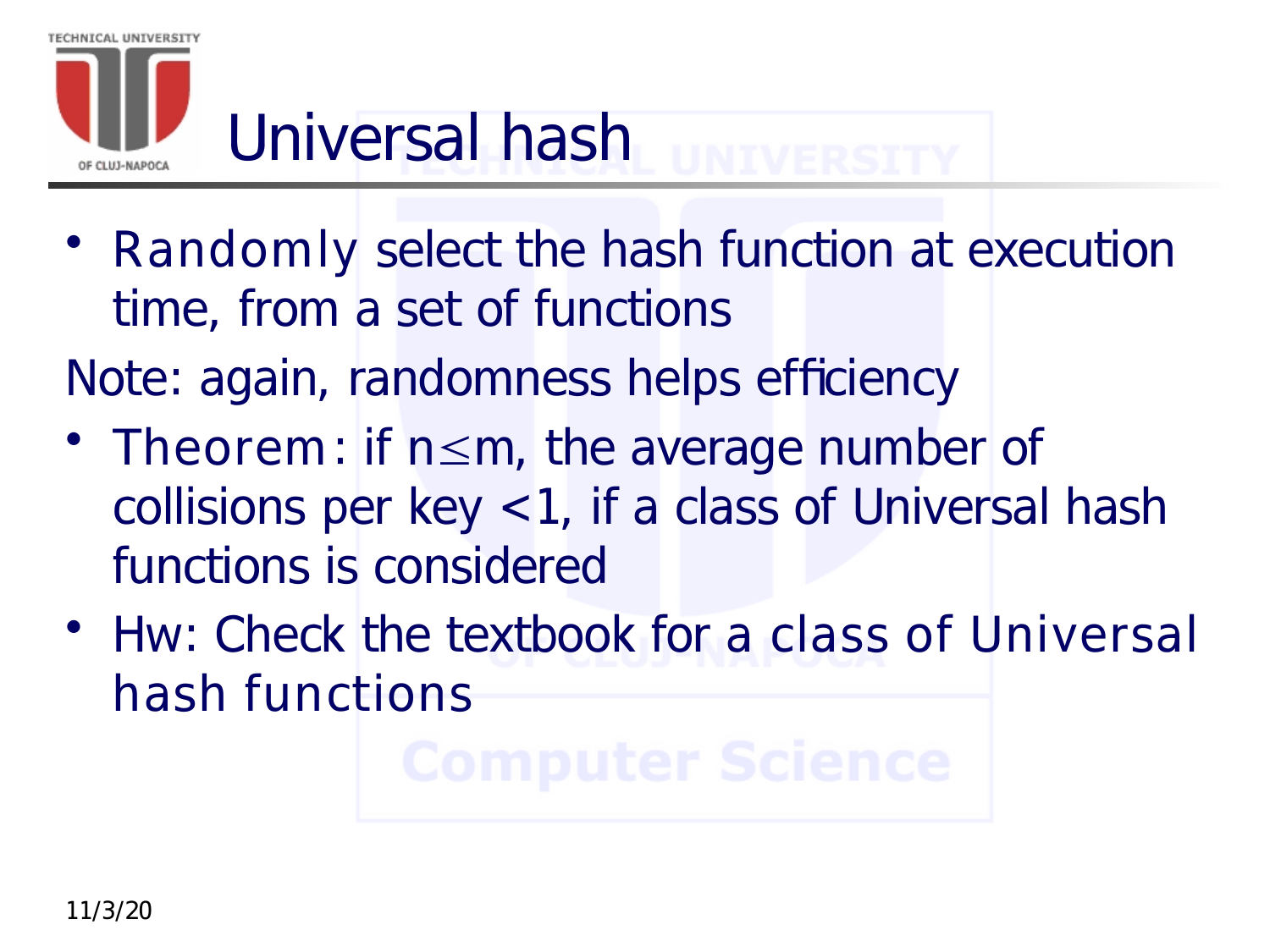

# Universal hash
Randomly select the hash function at execution time, from a set of functions
Note: again, randomness helps efficiency
Theorem: if n≤m, the average number of collisions per key <1, if a class of Universal hash functions is considered
Hw: Check the textbook for a class of Universal hash functions

11/3/20